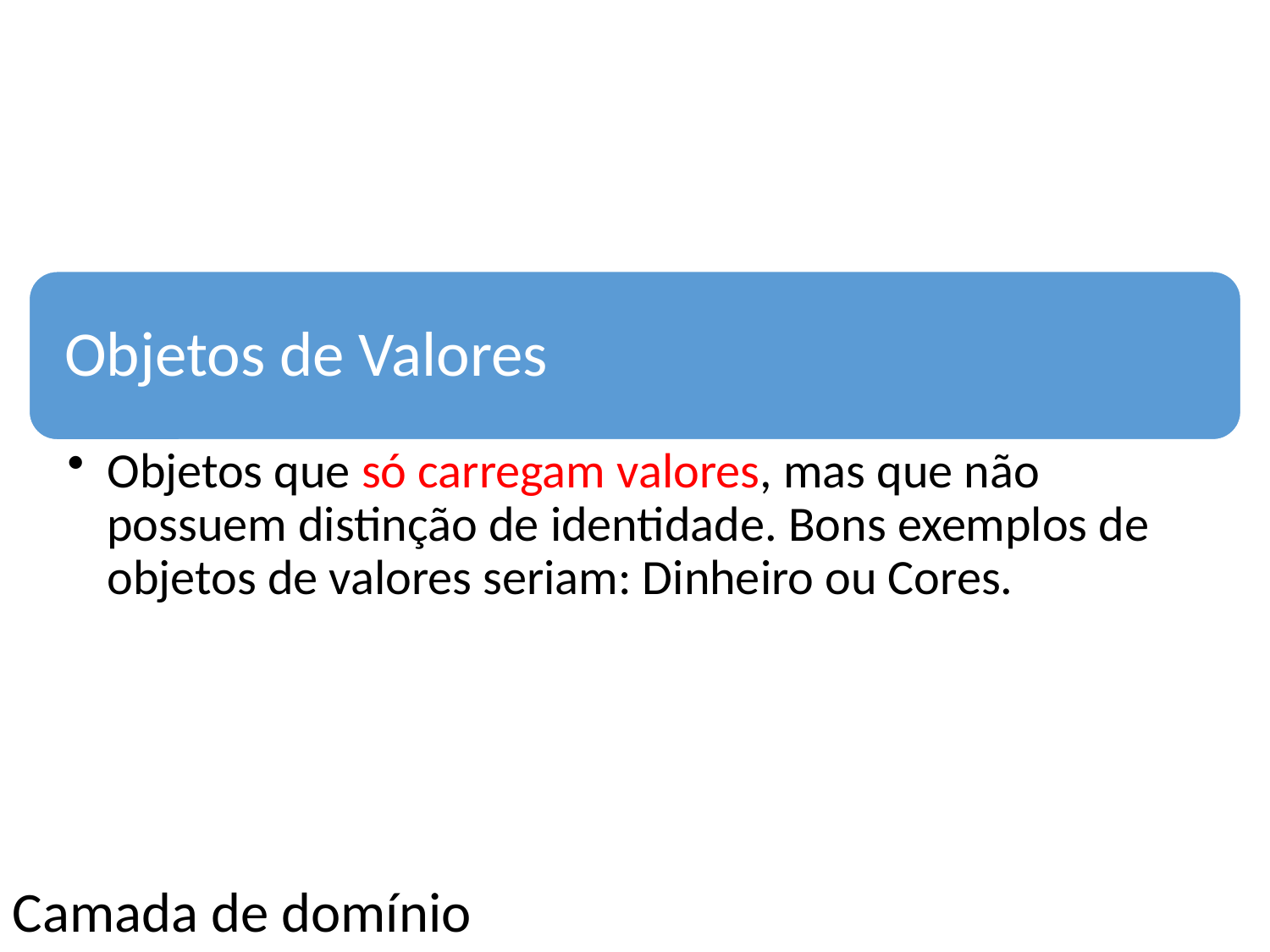

Objetos de Valores
Objetos que só carregam valores, mas que não possuem distinção de identidade. Bons exemplos de objetos de valores seriam: Dinheiro ou Cores.
Camada de domínio